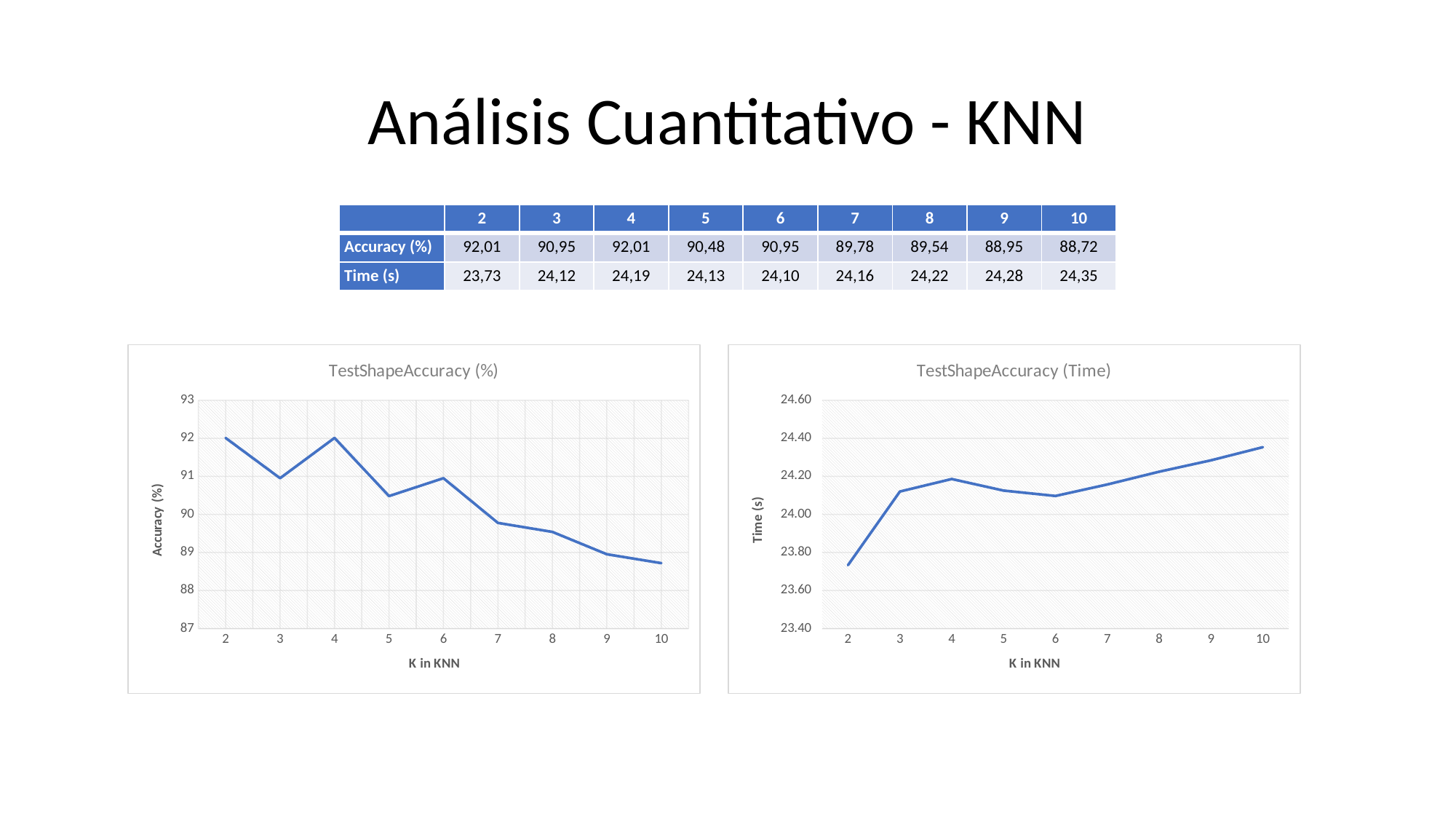

# Análisis Cuantitativo - KNN
|  | 2 | 3 | 4 | 5 | 6 | 7 | 8 | 9 | 10 |
| --- | --- | --- | --- | --- | --- | --- | --- | --- | --- |
| Accuracy (%) | 92,01 | 90,95 | 92,01 | 90,48 | 90,95 | 89,78 | 89,54 | 88,95 | 88,72 |
| Time (s) | 23,73 | 24,12 | 24,19 | 24,13 | 24,10 | 24,16 | 24,22 | 24,28 | 24,35 |

### Chart: TestShapeAccuracy (%)

| Category | Original |
|---|---|
| 2 | 92.0094007050528 |
| 3 | 90.951821386604 |
| 4 | 92.0094007050528 |
| 5 | 90.48178613396 |
| 6 | 90.951821386604 |
| 7 | 89.7767332549941 |
| 8 | 89.5417156286721 |
| 9 | 88.9541715628672 |
| 10 | 88.7191539365452 |

### Chart: TestShapeAccuracy (Time)

| Category | Original |
|---|---|
| 2 | 23.7333219051361 |
| 3 | 24.120408296585 |
| 4 | 24.1860451698303 |
| 5 | 24.1252634525299 |
| 6 | 24.096854686737 |
| 7 | 24.1573529243469 |
| 8 | 24.22425532341 |
| 9 | 24.2842051982879 |
| 10 | 24.3532938957214 |